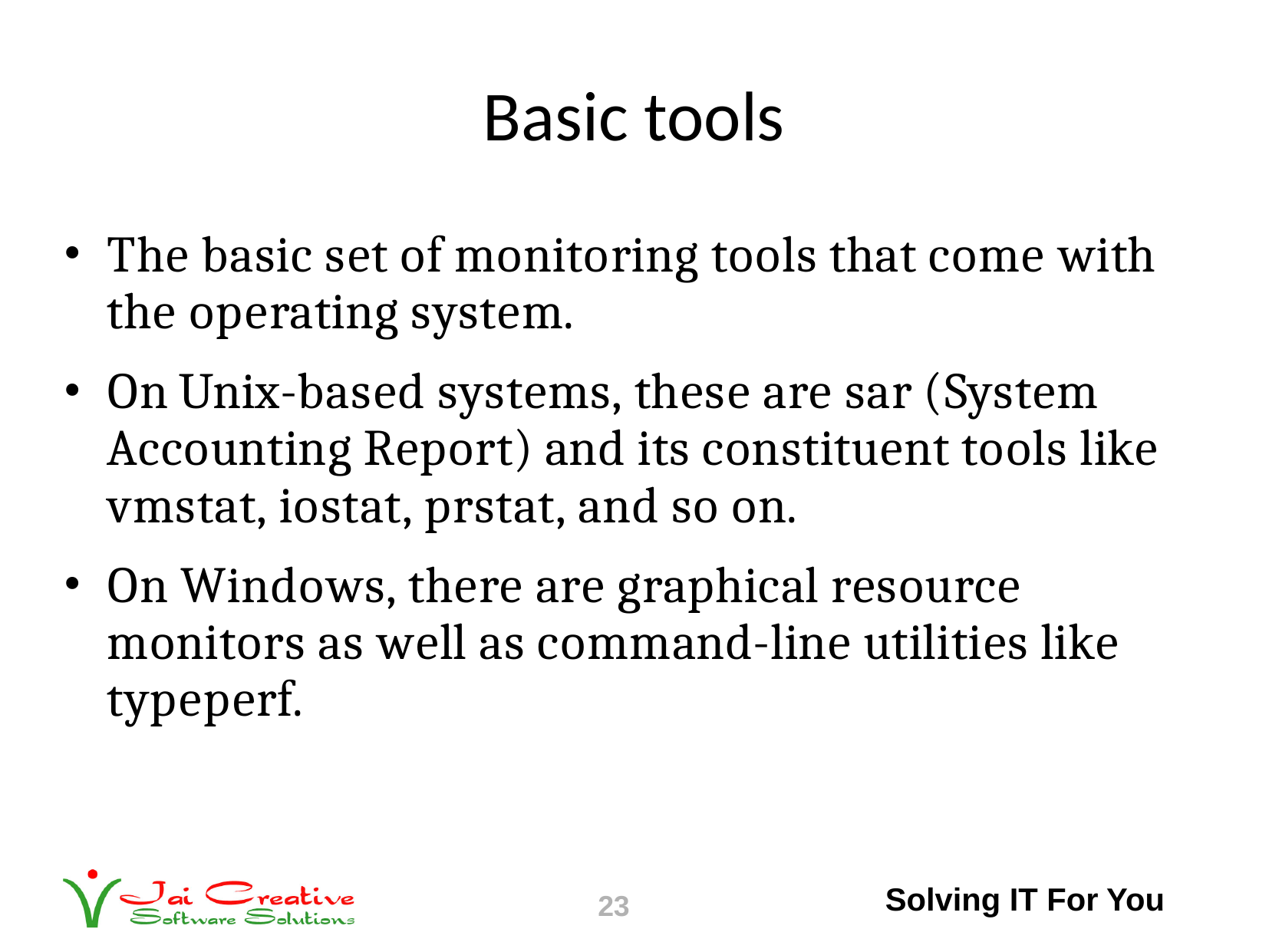

# Basic tools
The basic set of monitoring tools that come with the operating system.
On Unix-based systems, these are sar (System Accounting Report) and its constituent tools like vmstat, iostat, prstat, and so on.
On Windows, there are graphical resource monitors as well as command-line utilities like typeperf.
23